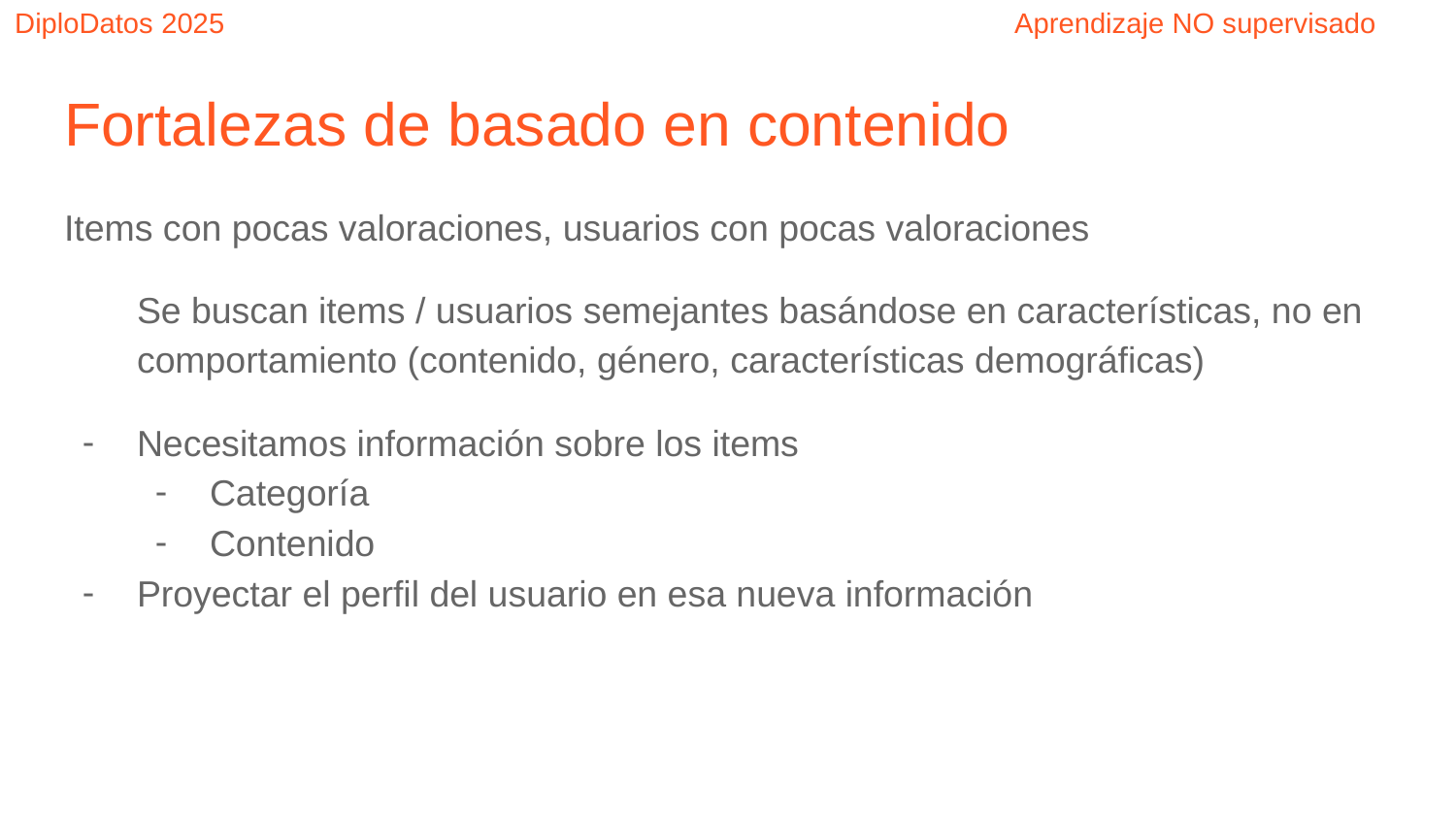

Fortalezas de basado en contenido
Items con pocas valoraciones, usuarios con pocas valoraciones
Se buscan items / usuarios semejantes basándose en características, no en comportamiento (contenido, género, características demográficas)
Necesitamos información sobre los items
Categoría
Contenido
Proyectar el perfil del usuario en esa nueva información